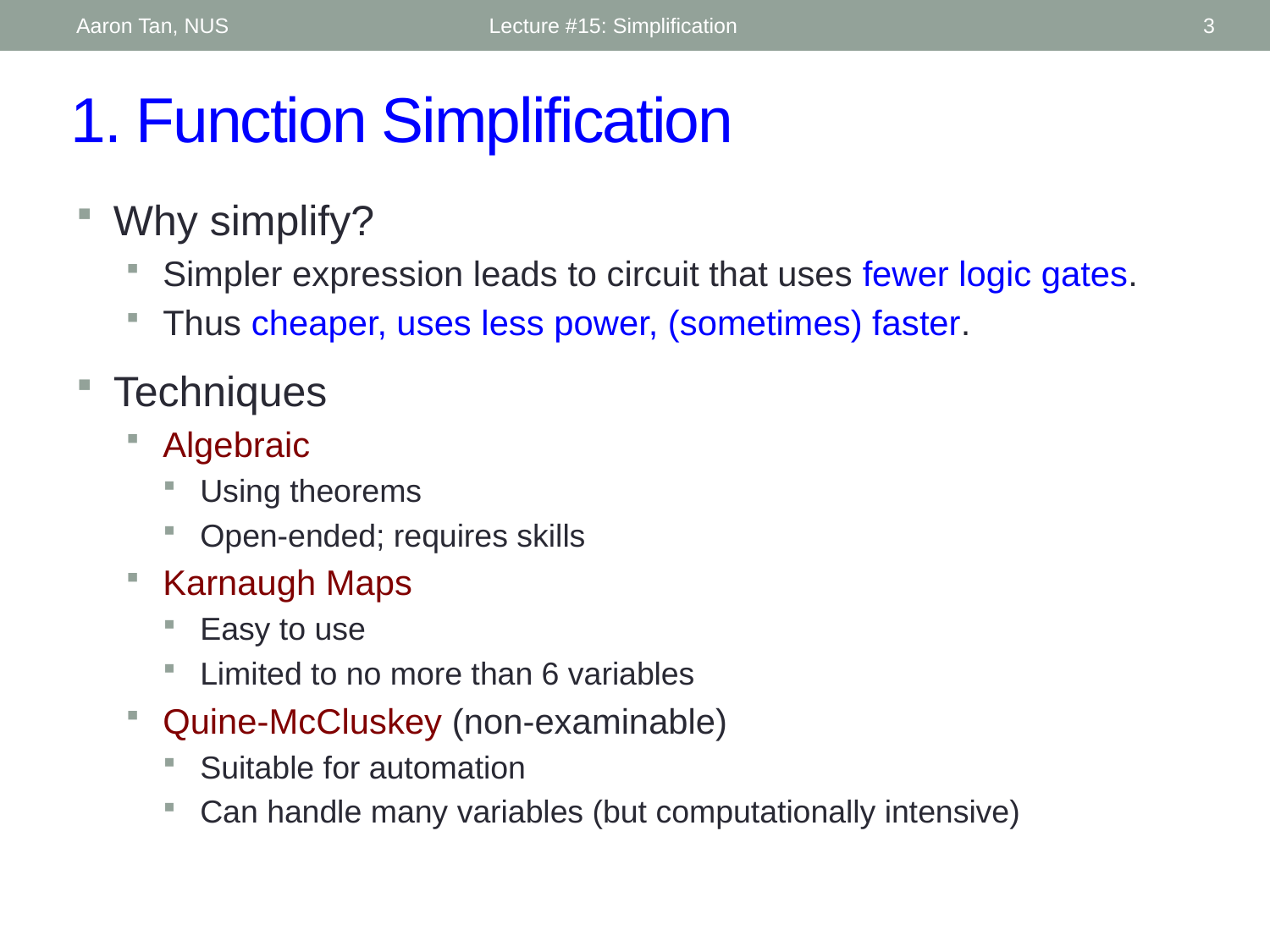

Aaron Tan, NUS
Lecture #15: Simplification
3
# 1. Function Simplification
Why simplify?
Simpler expression leads to circuit that uses fewer logic gates.
Thus cheaper, uses less power, (sometimes) faster.
Techniques
Algebraic
Using theorems
Open-ended; requires skills
Karnaugh Maps
Easy to use
Limited to no more than 6 variables
Quine-McCluskey (non-examinable)
Suitable for automation
Can handle many variables (but computationally intensive)